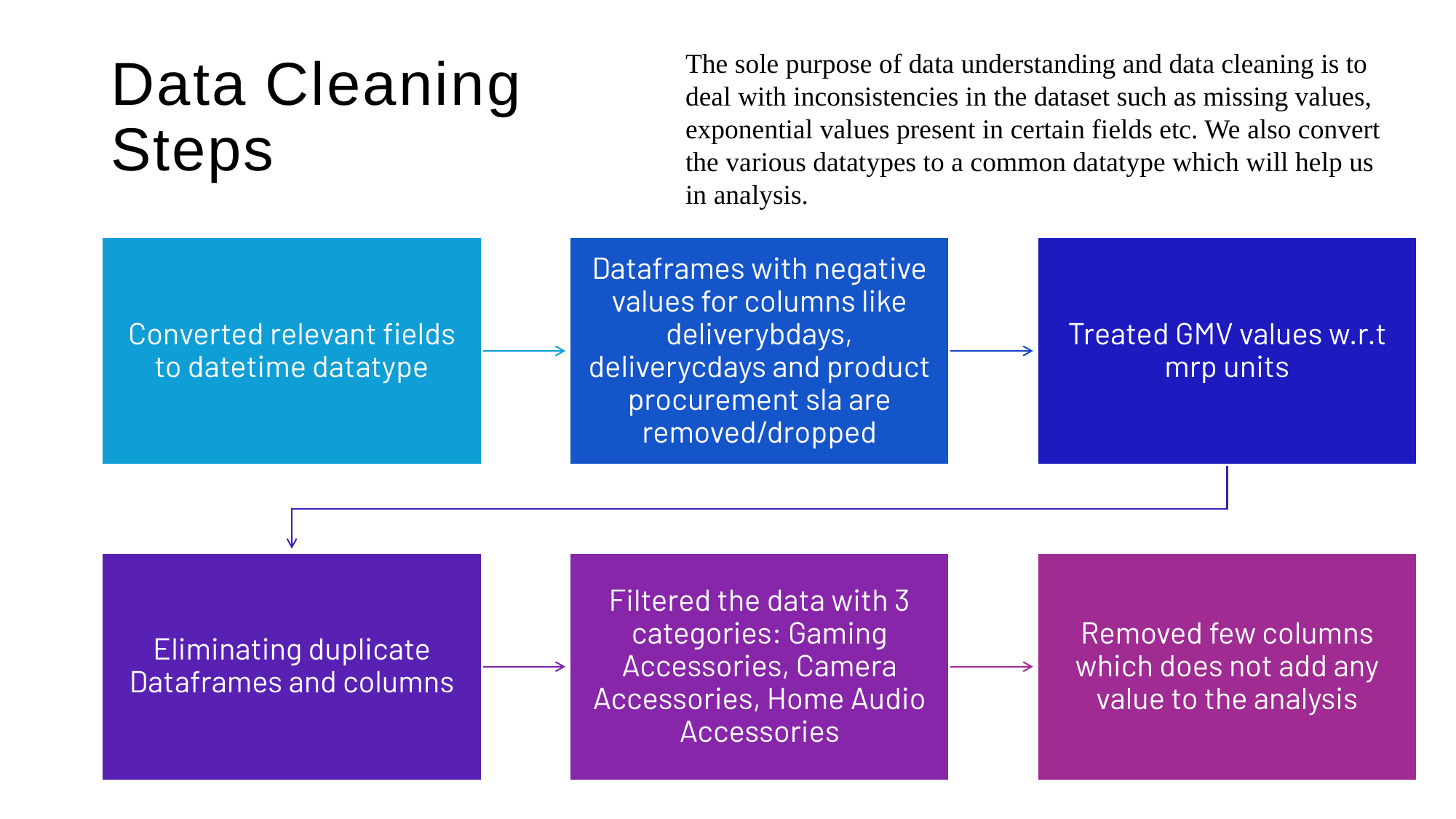

# Data Cleaning Steps
The sole purpose of data understanding and data cleaning is to deal with inconsistencies in the dataset such as missing values, exponential values present in certain fields etc. We also convert the various datatypes to a common datatype which will help us in analysis.

Converted relevant fields to datetime datatype

Dataframes with negative values for columns like deliverybdays, deliverycdays and product procurement sla are removed/dropped

Treated GMV values w.r.t mrp units

Eliminating duplicate Dataframes and columns

Filtered the data with 3 categories: Gaming Accessories, Camera Accessories, Home Audio Accessories
Removed few columns which does not add any value to the analysis